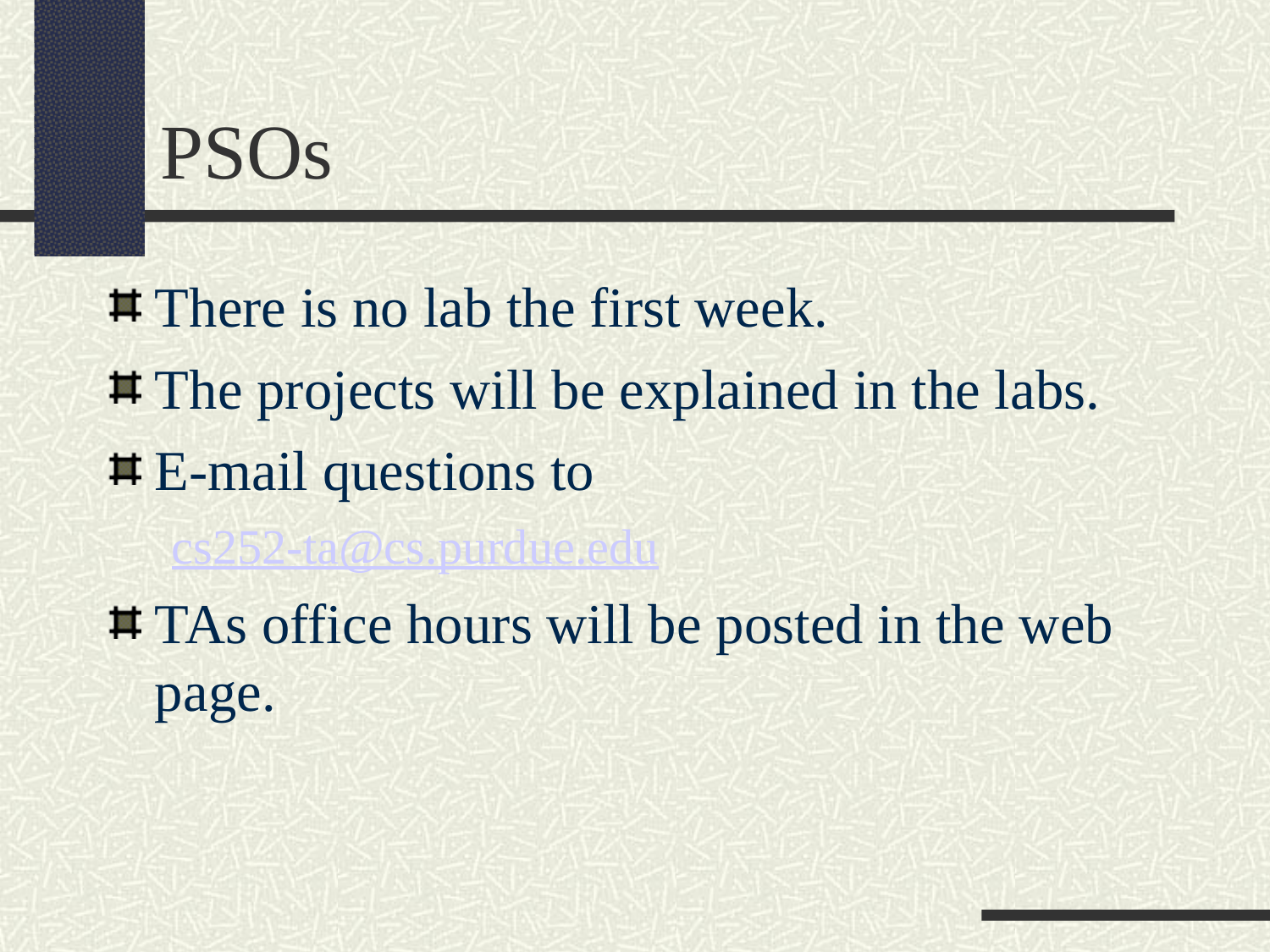

PSOs
There is no lab the first week.
The projects will be explained in the labs.
E-mail questions to
cs252-ta@cs.purdue.edu
TAs office hours will be posted in the web page.